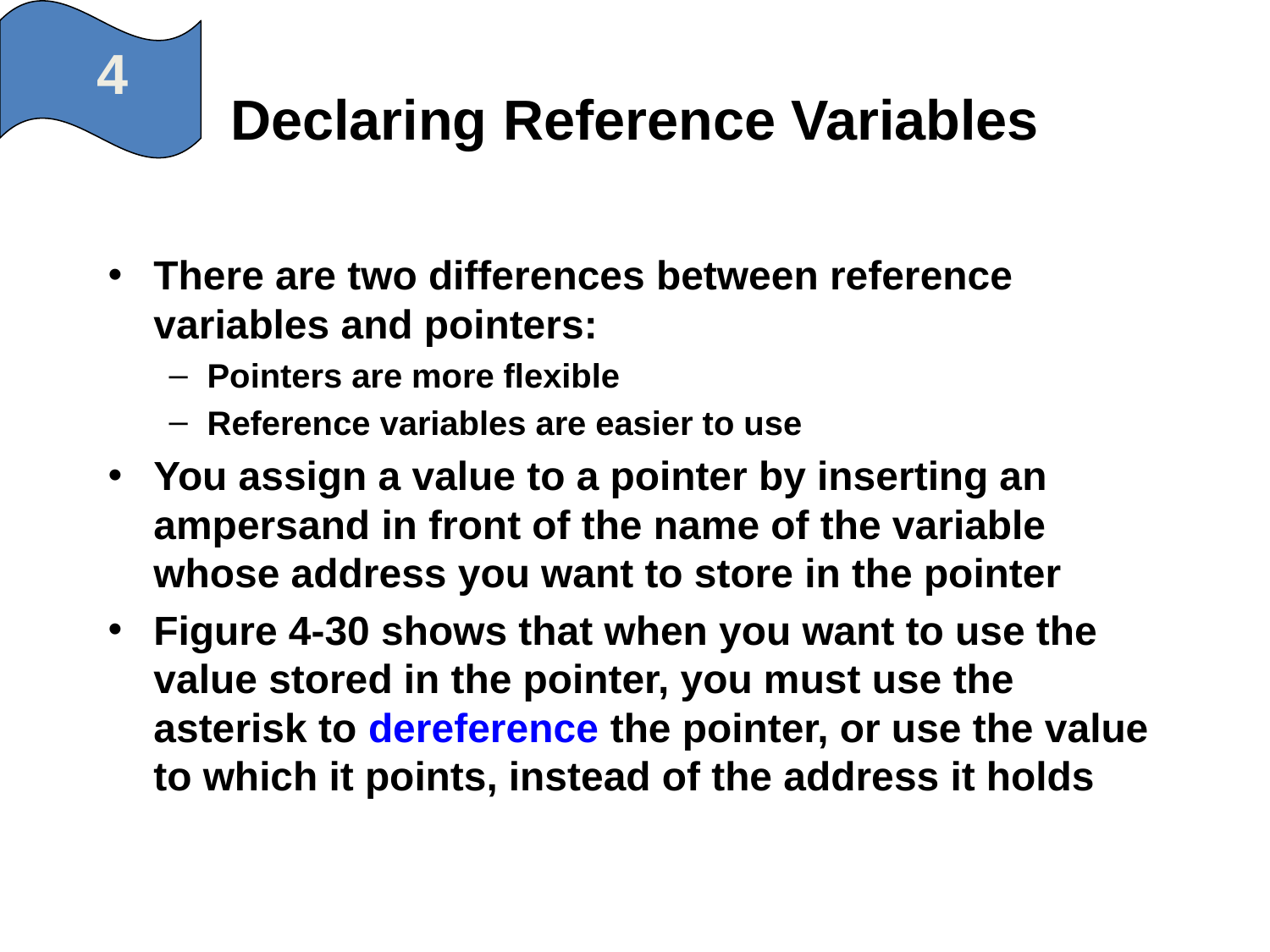

4
# Declaring Reference Variables
There are two differences between reference variables and pointers:
Pointers are more flexible
Reference variables are easier to use
You assign a value to a pointer by inserting an ampersand in front of the name of the variable whose address you want to store in the pointer
Figure 4-30 shows that when you want to use the value stored in the pointer, you must use the asterisk to dereference the pointer, or use the value to which it points, instead of the address it holds